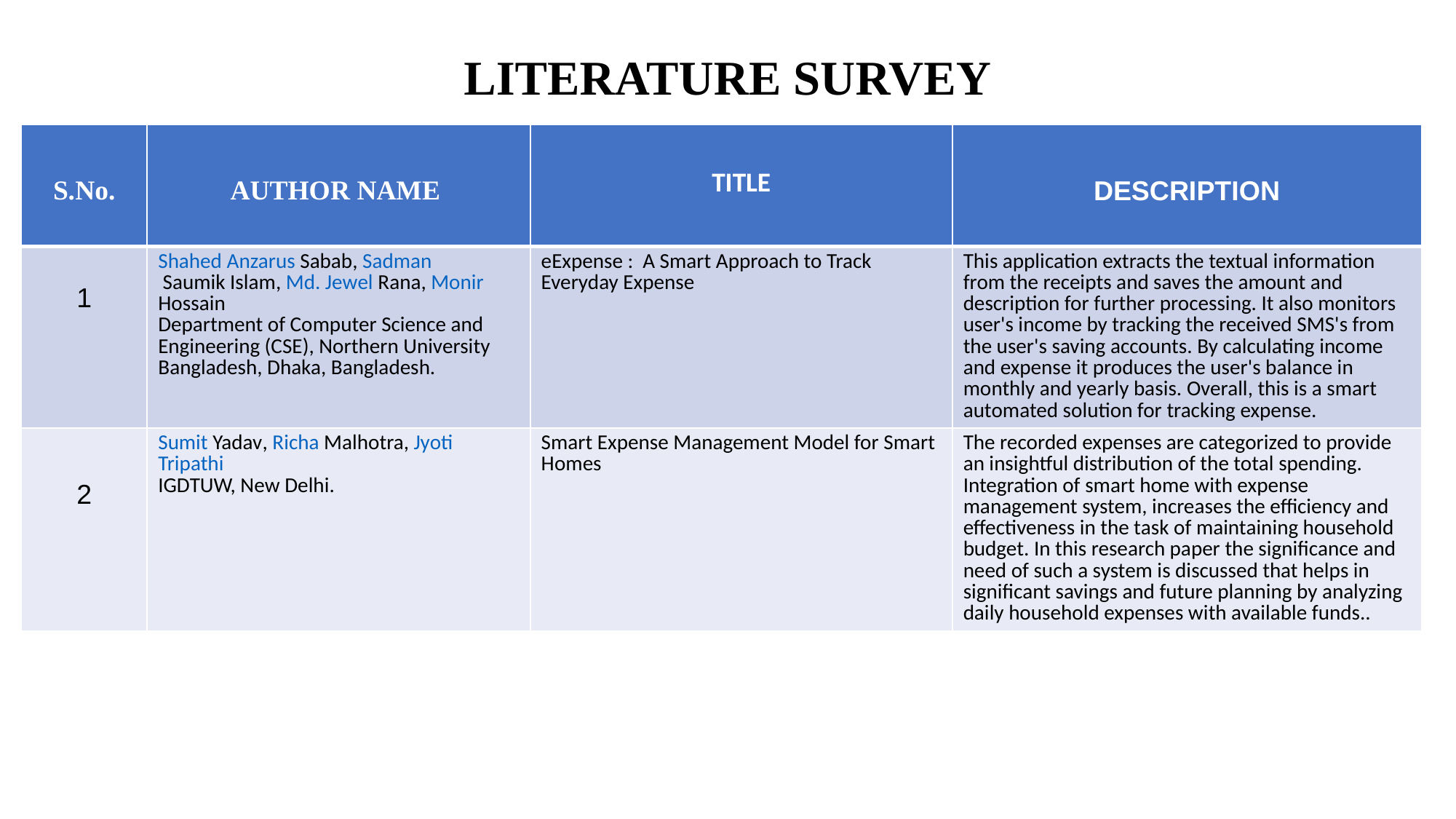

# LITERATURE SURVEY
| S.No. | AUTHOR NAME | TITLE | DESCRIPTION |
| --- | --- | --- | --- |
| 1 | Shahed Anzarus Sabab, Sadman Saumik Islam, Md. Jewel Rana, Monir Hossain Department of Computer Science and Engineering (CSE), Northern University Bangladesh, Dhaka, Bangladesh. | eExpense : A Smart Approach to Track Everyday Expense | This application extracts the textual information from the receipts and saves the amount and description for further processing. It also monitors user's income by tracking the received SMS's from the user's saving accounts. By calculating income and expense it produces the user's balance in monthly and yearly basis. Overall, this is a smart automated solution for tracking expense. |
| 2 | Sumit Yadav, Richa Malhotra, Jyoti Tripathi IGDTUW, New Delhi. | Smart Expense Management Model for Smart Homes | The recorded expenses are categorized to provide an insightful distribution of the total spending. Integration of smart home with expense management system, increases the efficiency and effectiveness in the task of maintaining household budget. In this research paper the significance and need of such a system is discussed that helps in significant savings and future planning by analyzing daily household expenses with available funds.. |